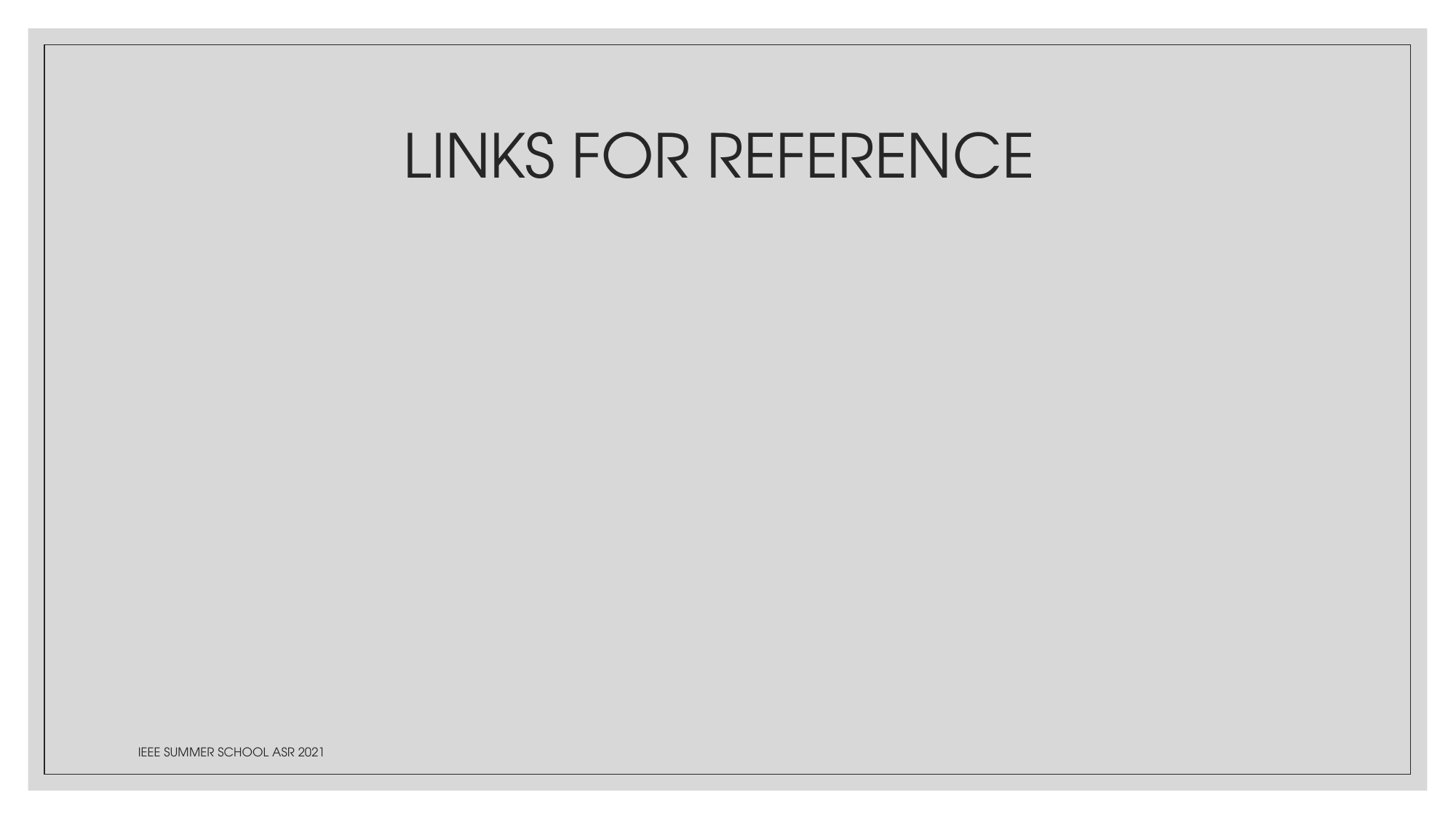

# LINKS FOR REFERENCE

IEEE SUMMER SCHOOL ASR 2021